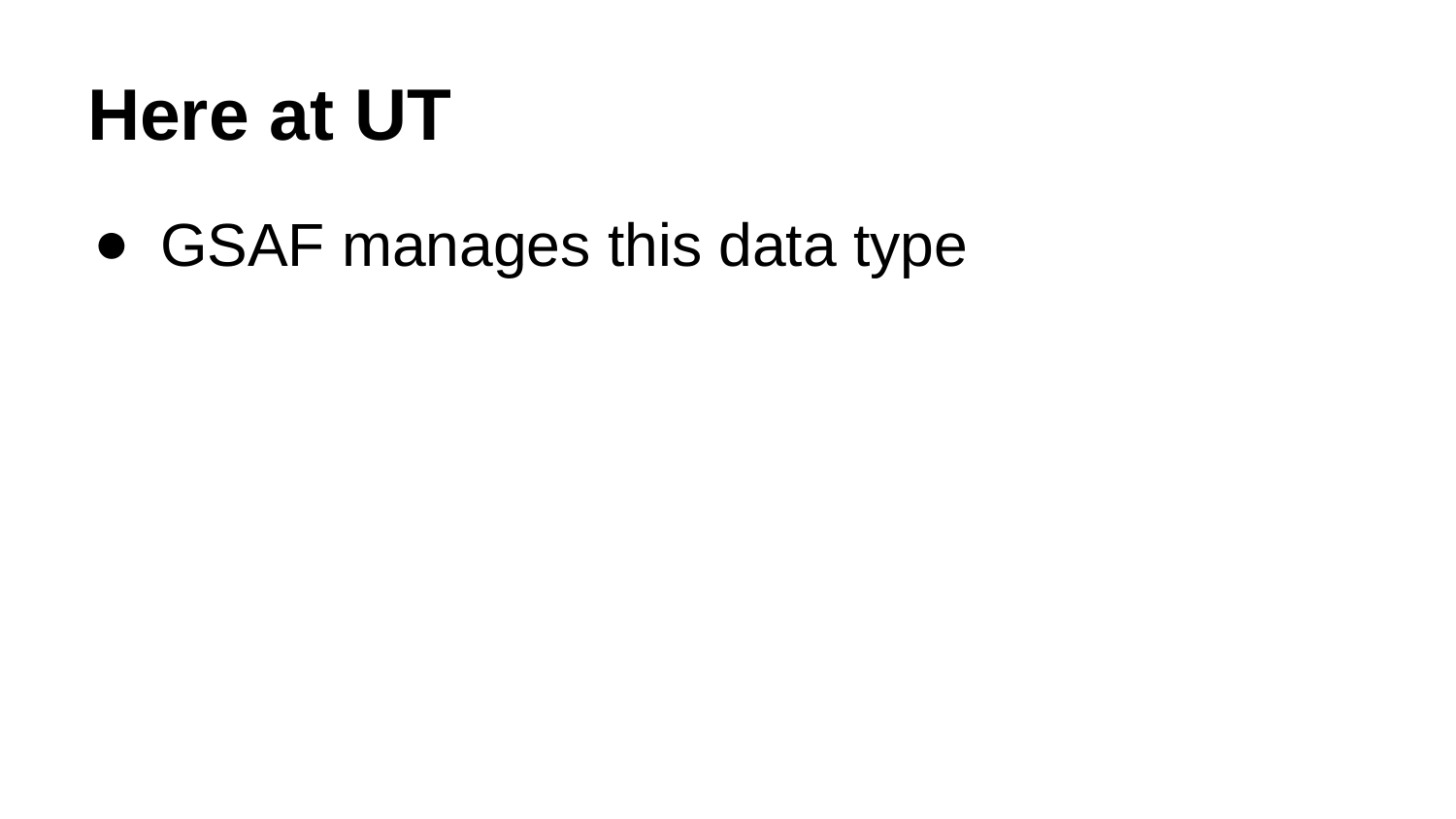

# Here at UT
GSAF manages this data type